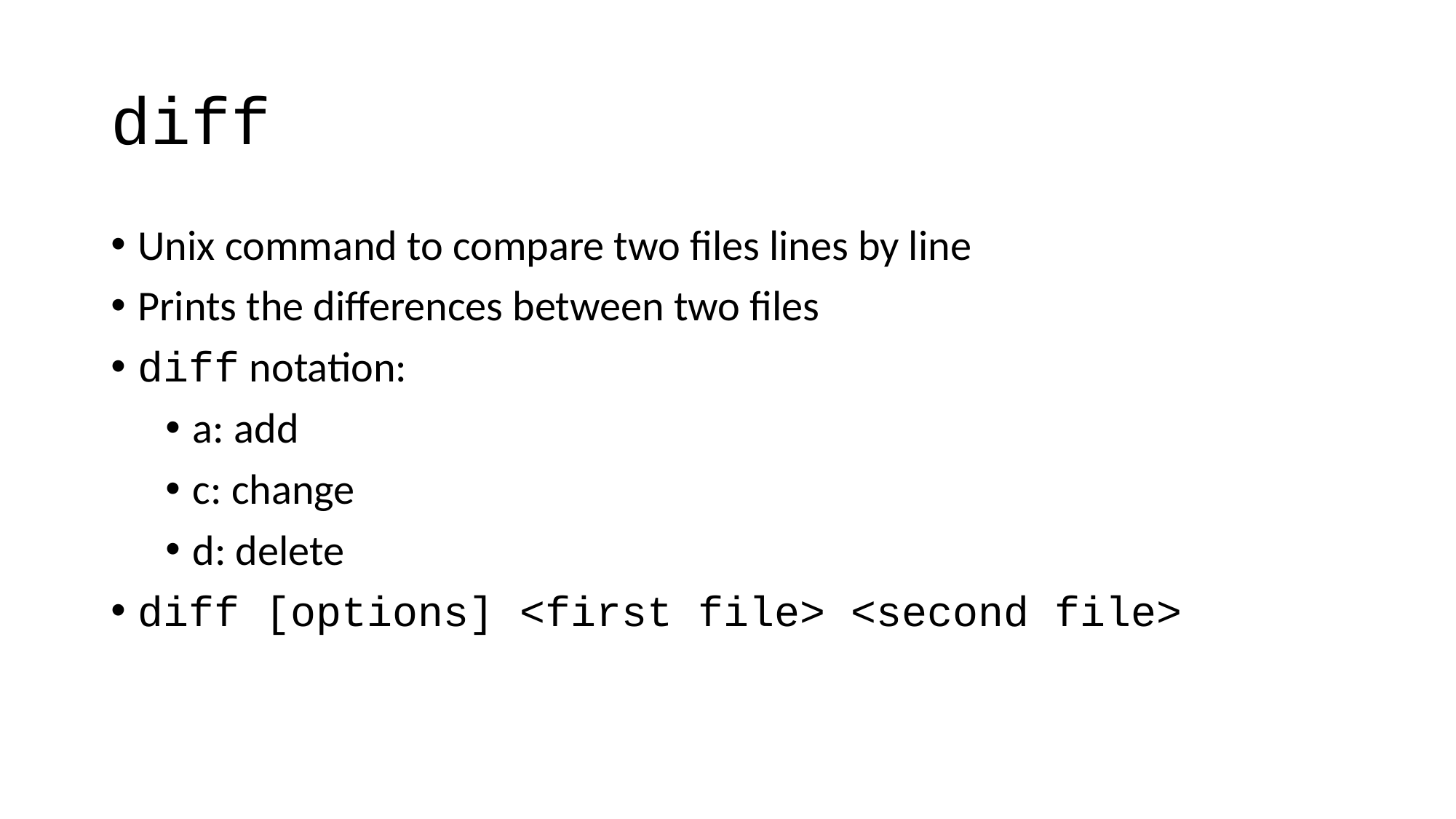

diff
Unix command to compare two files lines by line
Prints the differences between two files
diff notation:
a: add
c: change
d: delete
diff [options] <first file> <second file>